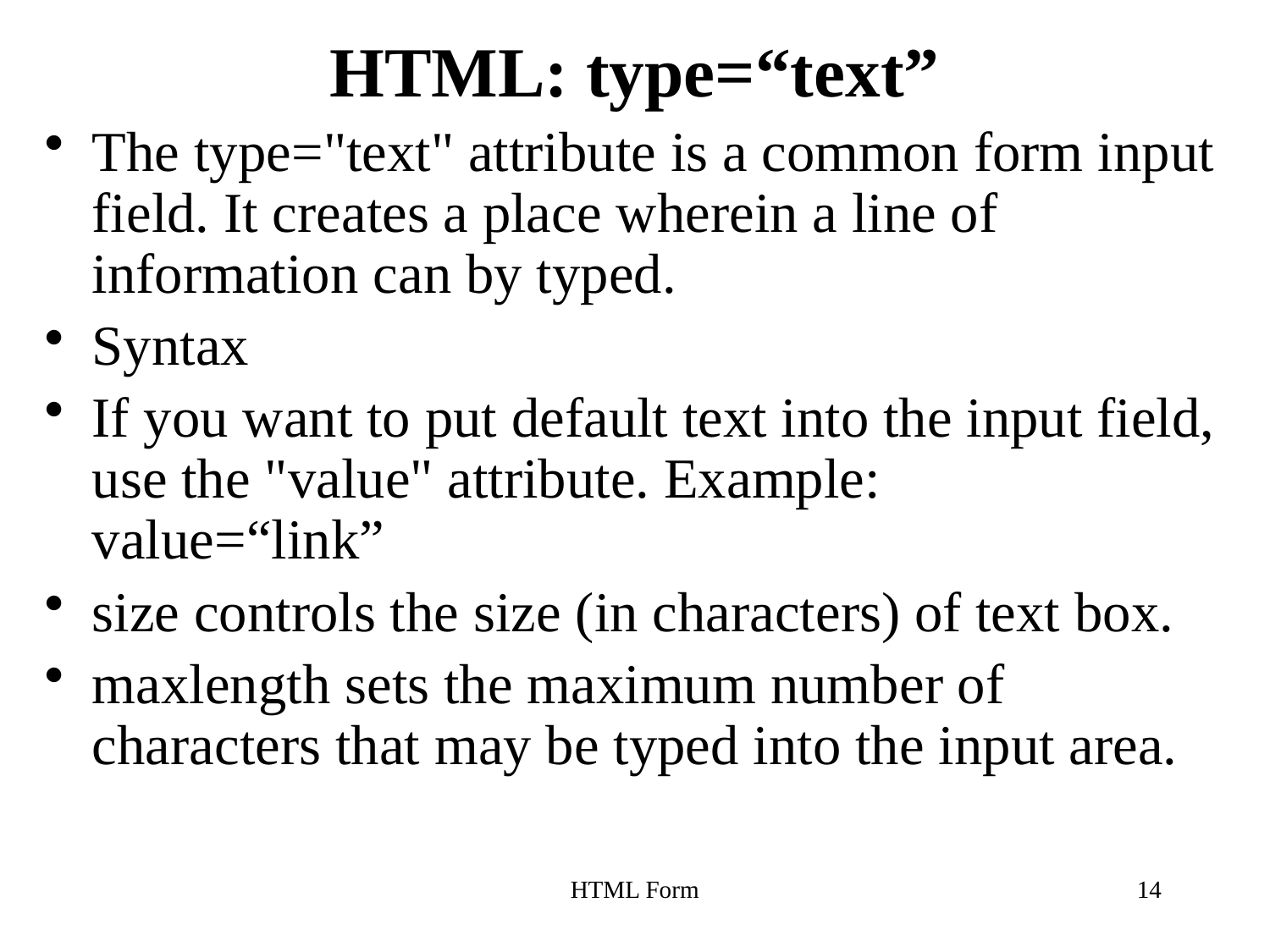

# HTML: type=“text”
The type="text" attribute is a common form input field. It creates a place wherein a line of information can by typed.
Syntax
If you want to put default text into the input field, use the "value" attribute. Example:
value=“link”
size controls the size (in characters) of text box.
maxlength sets the maximum number of characters that may be typed into the input area.
HTML Form
14